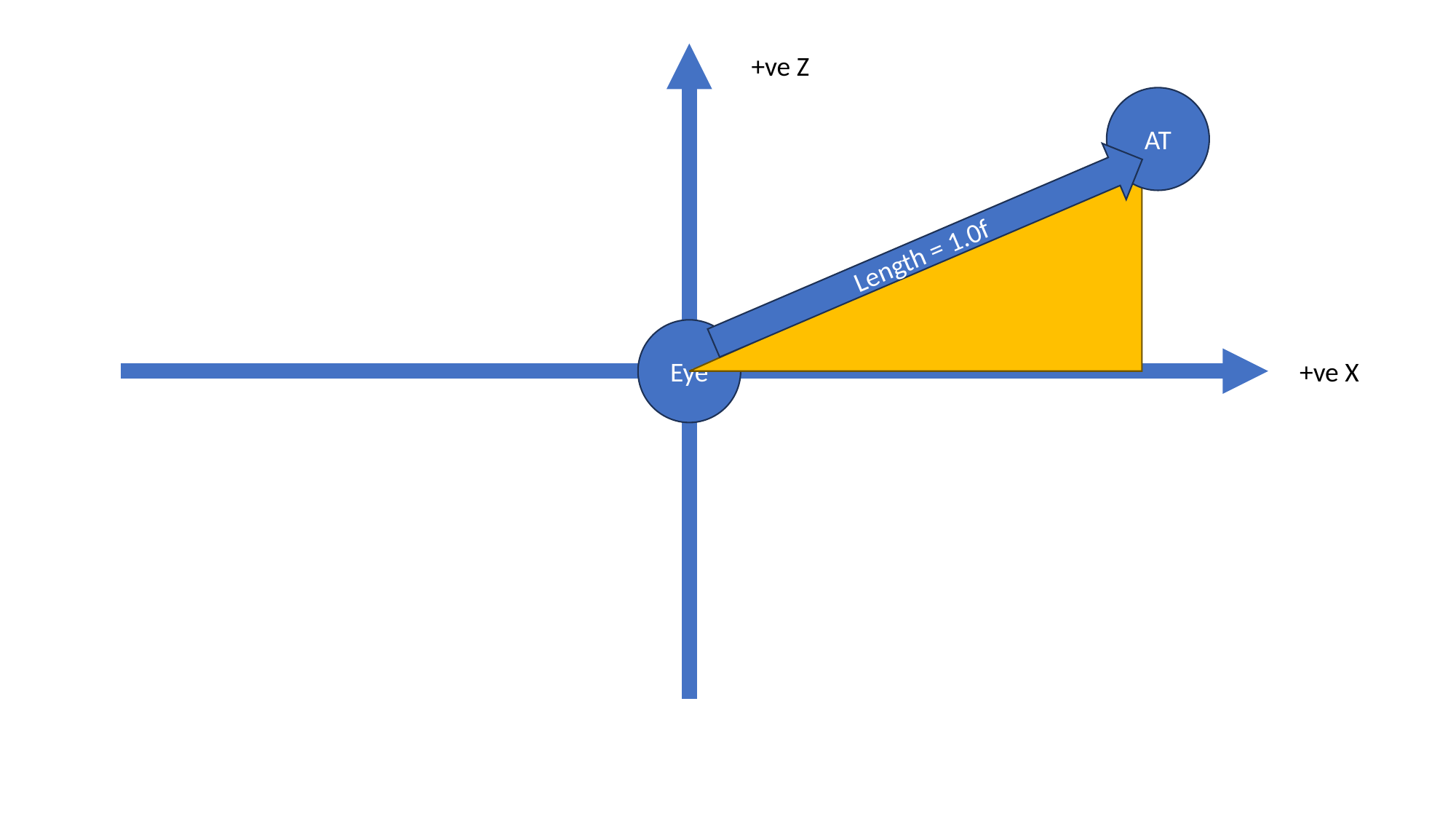

+ve Z
AT

Length = 1.0f
Eye
+ve X